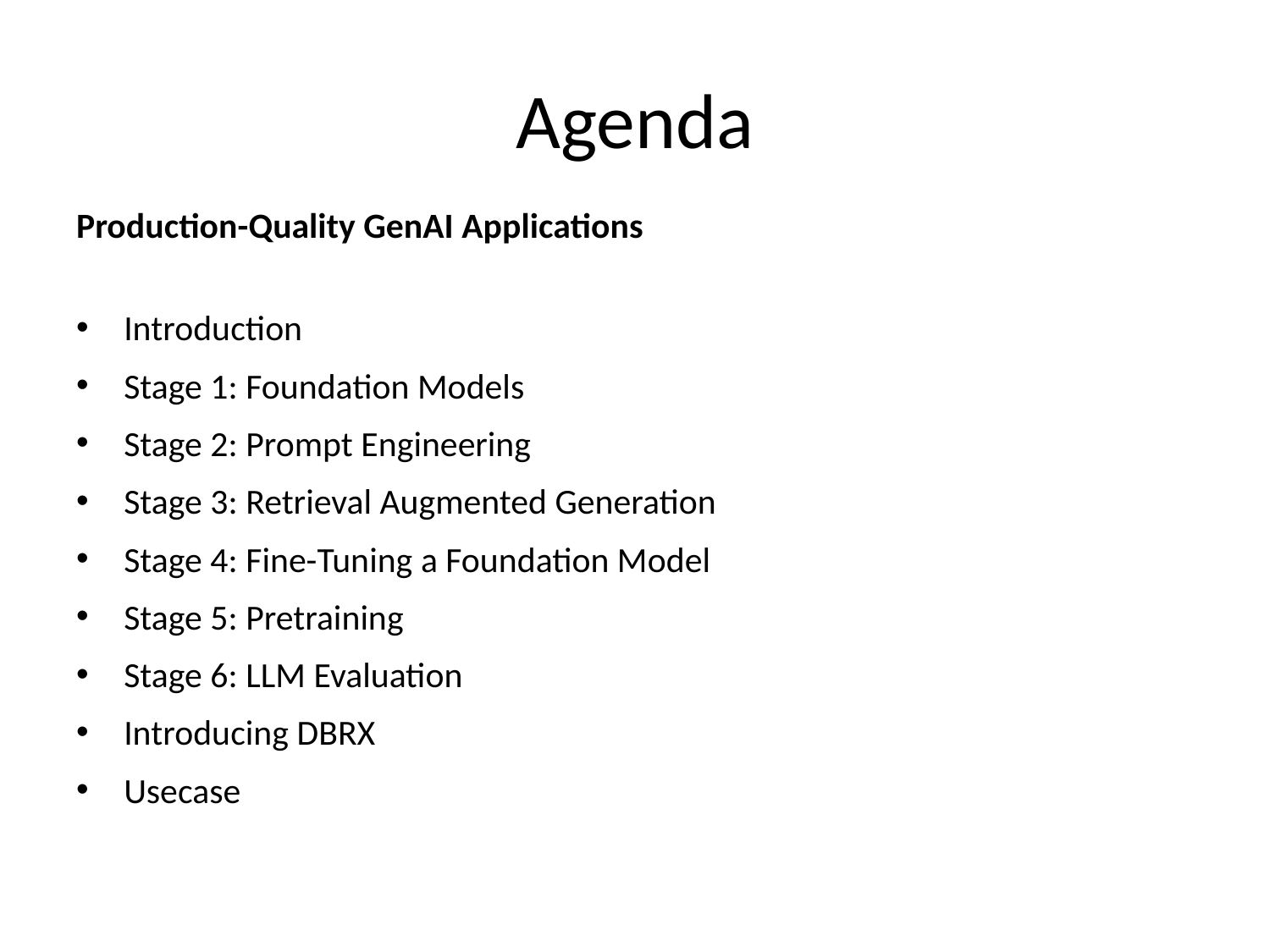

# Agenda
Production-Quality GenAI Applications

Introduction
Stage 1: Foundation Models
Stage 2: Prompt Engineering
Stage 3: Retrieval Augmented Generation
Stage 4: Fine-Tuning a Foundation Model
Stage 5: Pretraining
Stage 6: LLM Evaluation
Introducing DBRX
Usecase